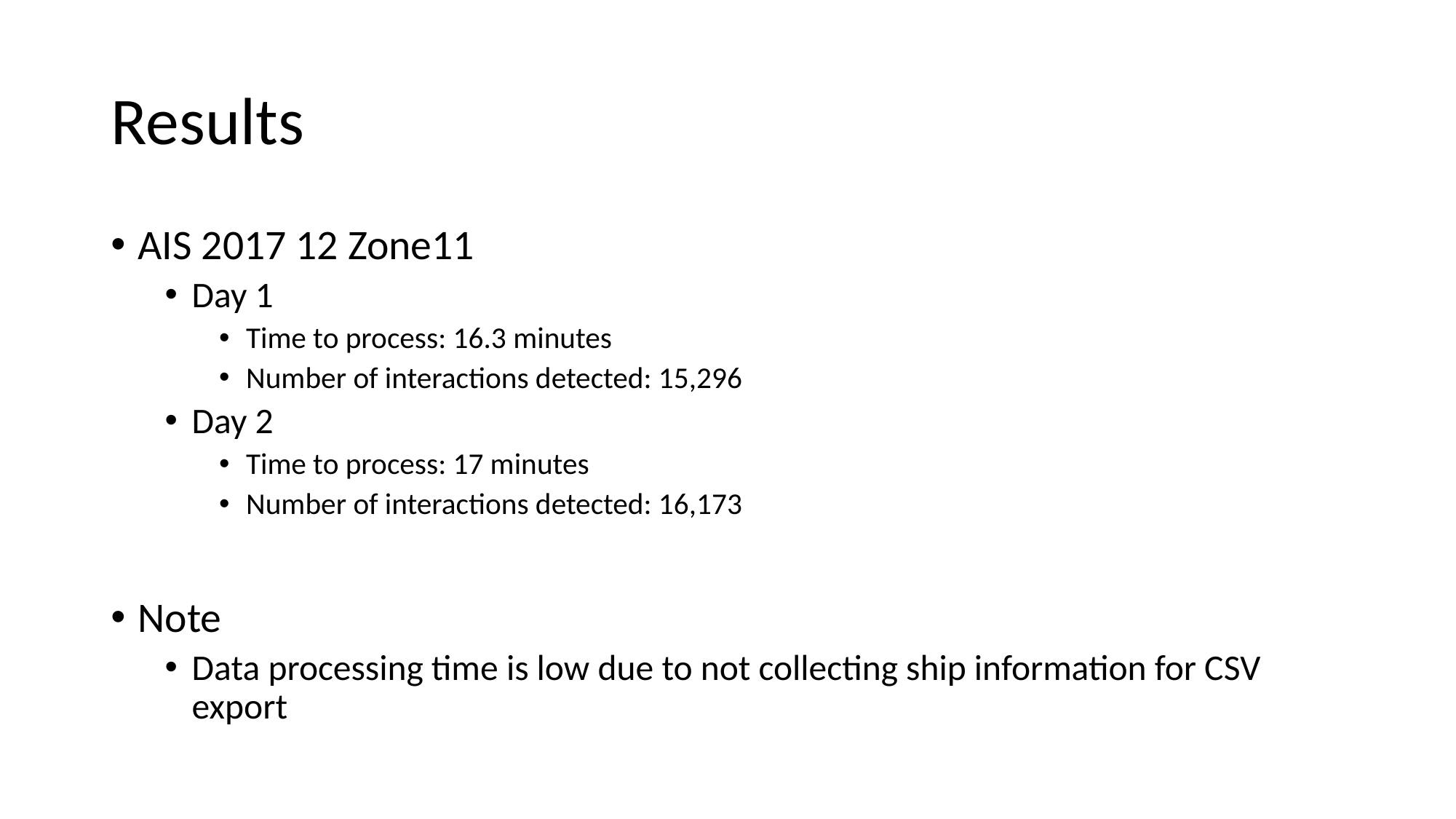

# Results
AIS 2017 12 Zone11
Day 1
Time to process: 16.3 minutes
Number of interactions detected: 15,296
Day 2
Time to process: 17 minutes
Number of interactions detected: 16,173

Note
Data processing time is low due to not collecting ship information for CSV export